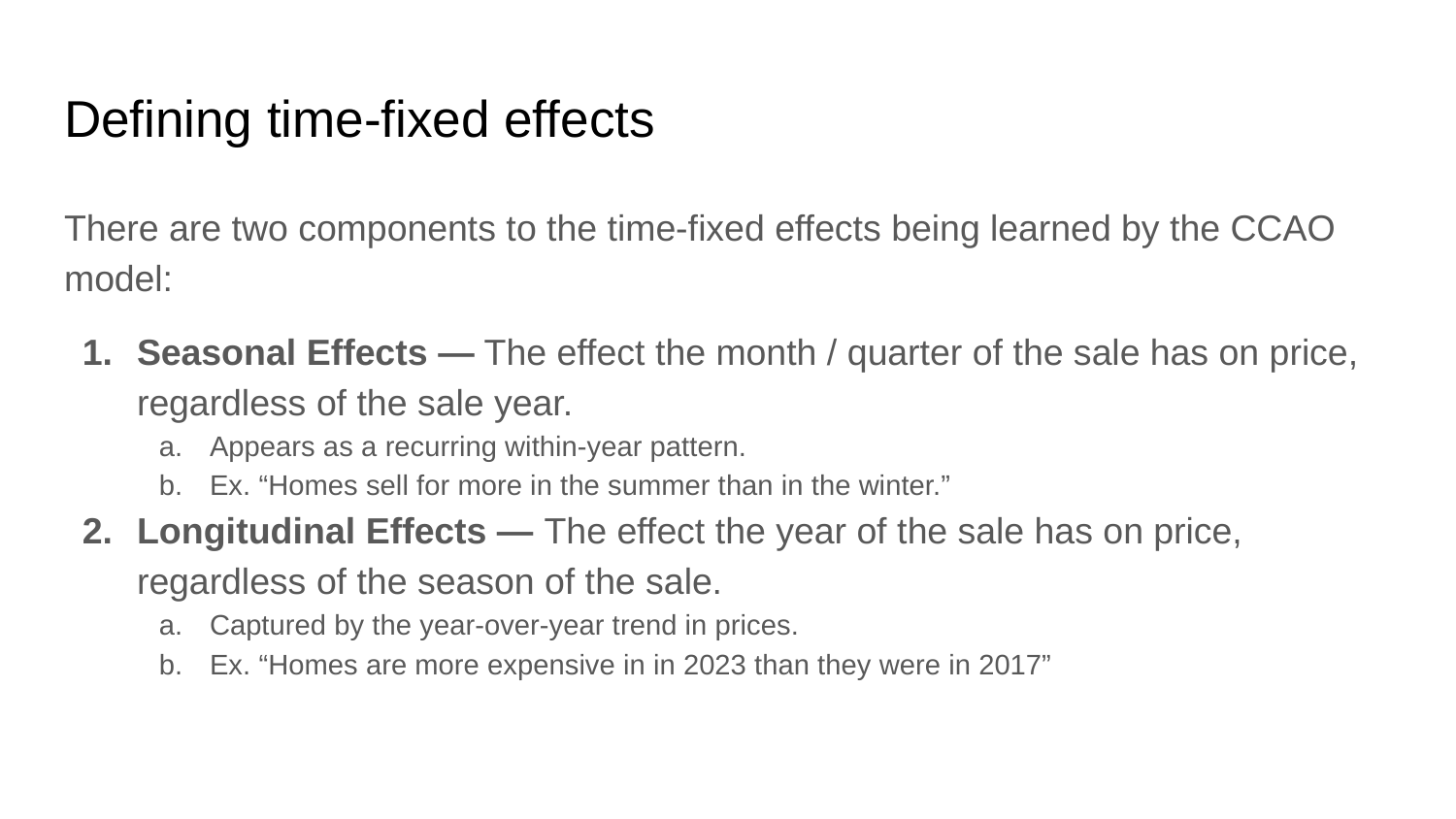

# Defining time-fixed effects
There are two components to the time-fixed effects being learned by the CCAO model:
Seasonal Effects — The effect the month / quarter of the sale has on price, regardless of the sale year.
Appears as a recurring within-year pattern.
Ex. “Homes sell for more in the summer than in the winter.”
Longitudinal Effects — The effect the year of the sale has on price, regardless of the season of the sale.
Captured by the year-over-year trend in prices.
Ex. “Homes are more expensive in in 2023 than they were in 2017”